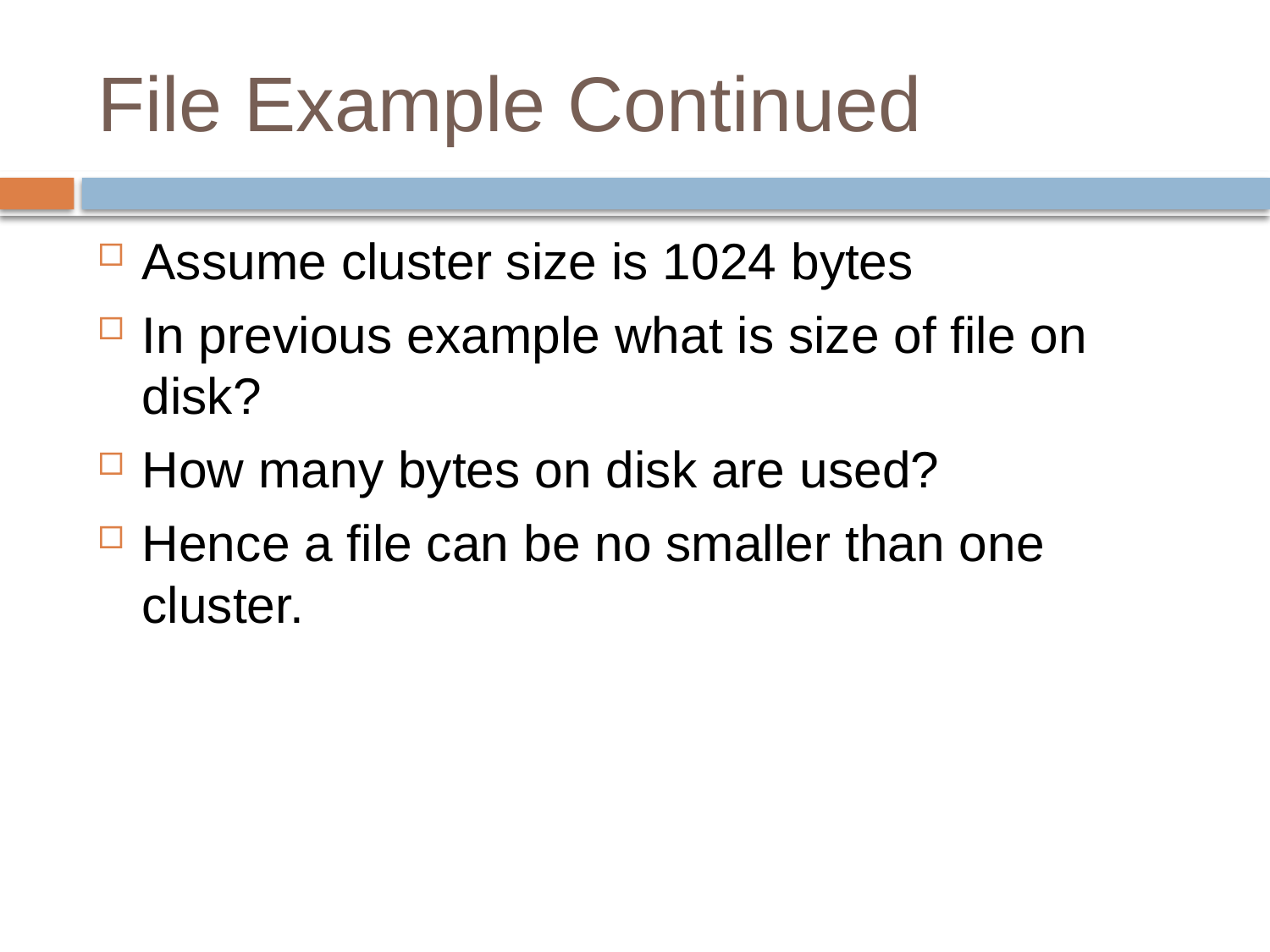

# File Example Continued
Assume cluster size is 1024 bytes
In previous example what is size of file on disk?
How many bytes on disk are used?
Hence a file can be no smaller than one cluster.